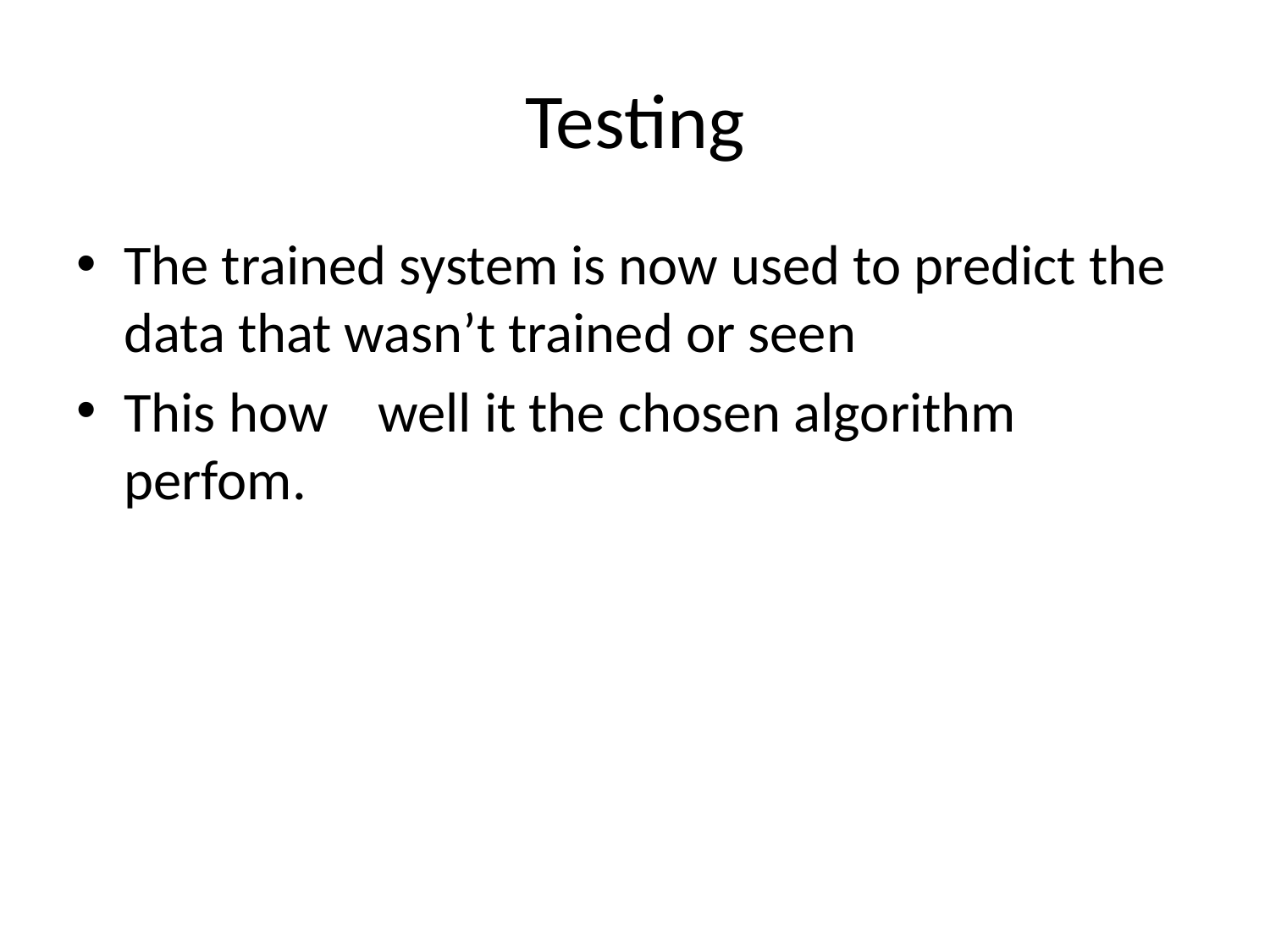

# Testing
The trained system is now used to predict the data that wasn’t trained or seen
This how	well it the chosen algorithm perfom.